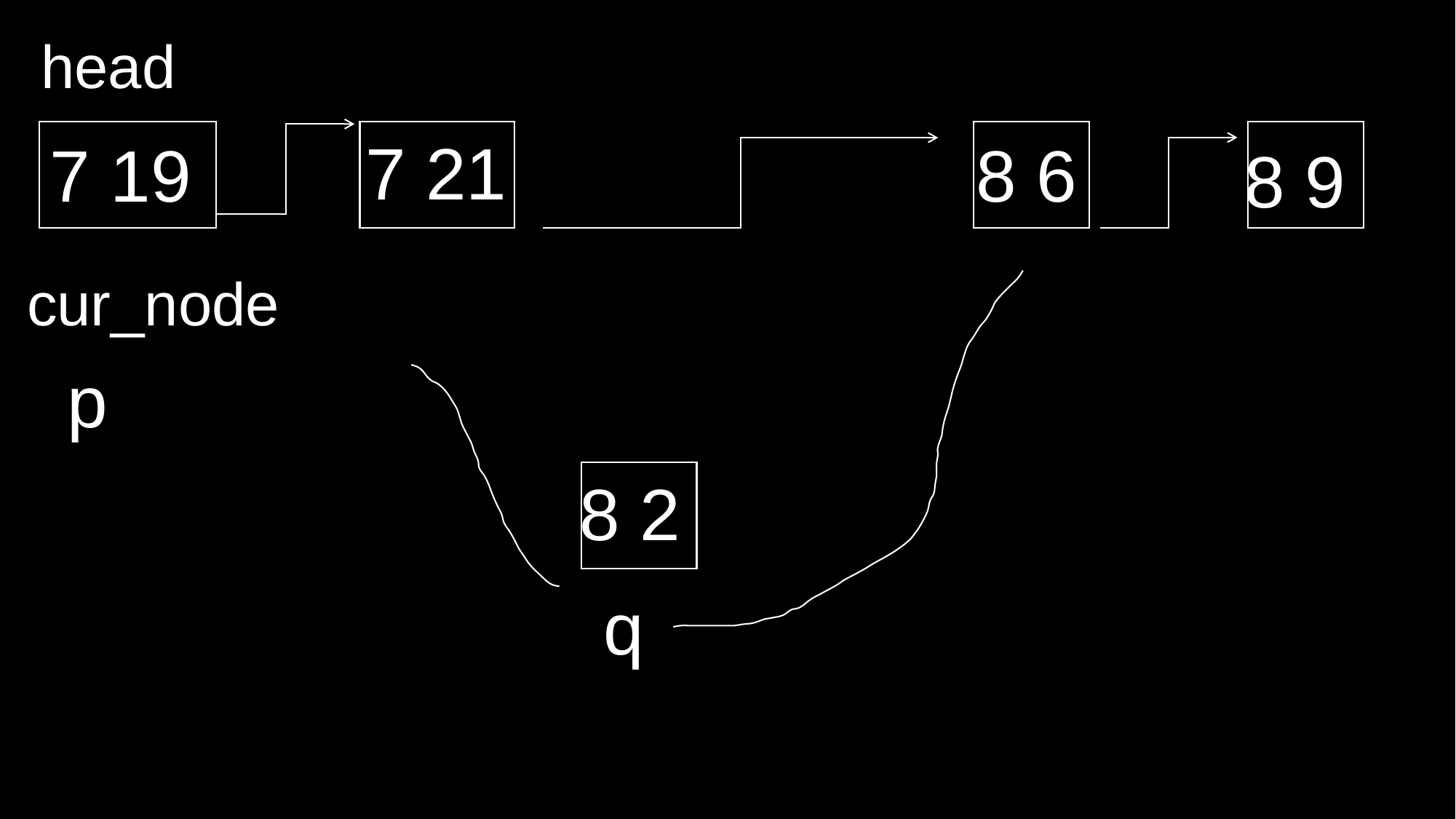

head

7 21

7 19
88 6
88 9
cur_node

p

88 2

q